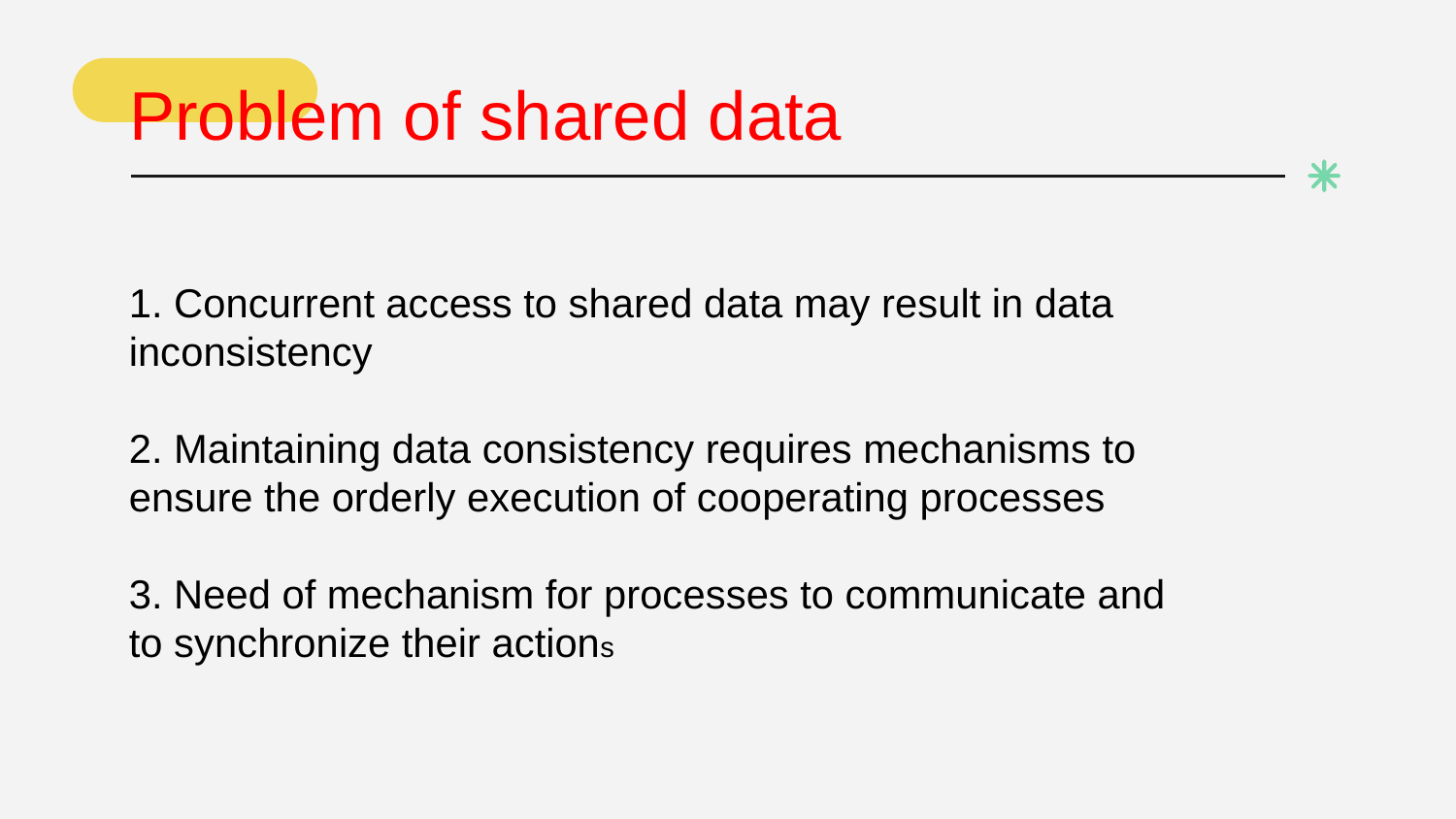

Problem of shared data
1. Concurrent access to shared data may result in data inconsistency

2. Maintaining data consistency requires mechanisms to ensure the orderly execution of cooperating processes

3. Need of mechanism for processes to communicate and to synchronize their actions